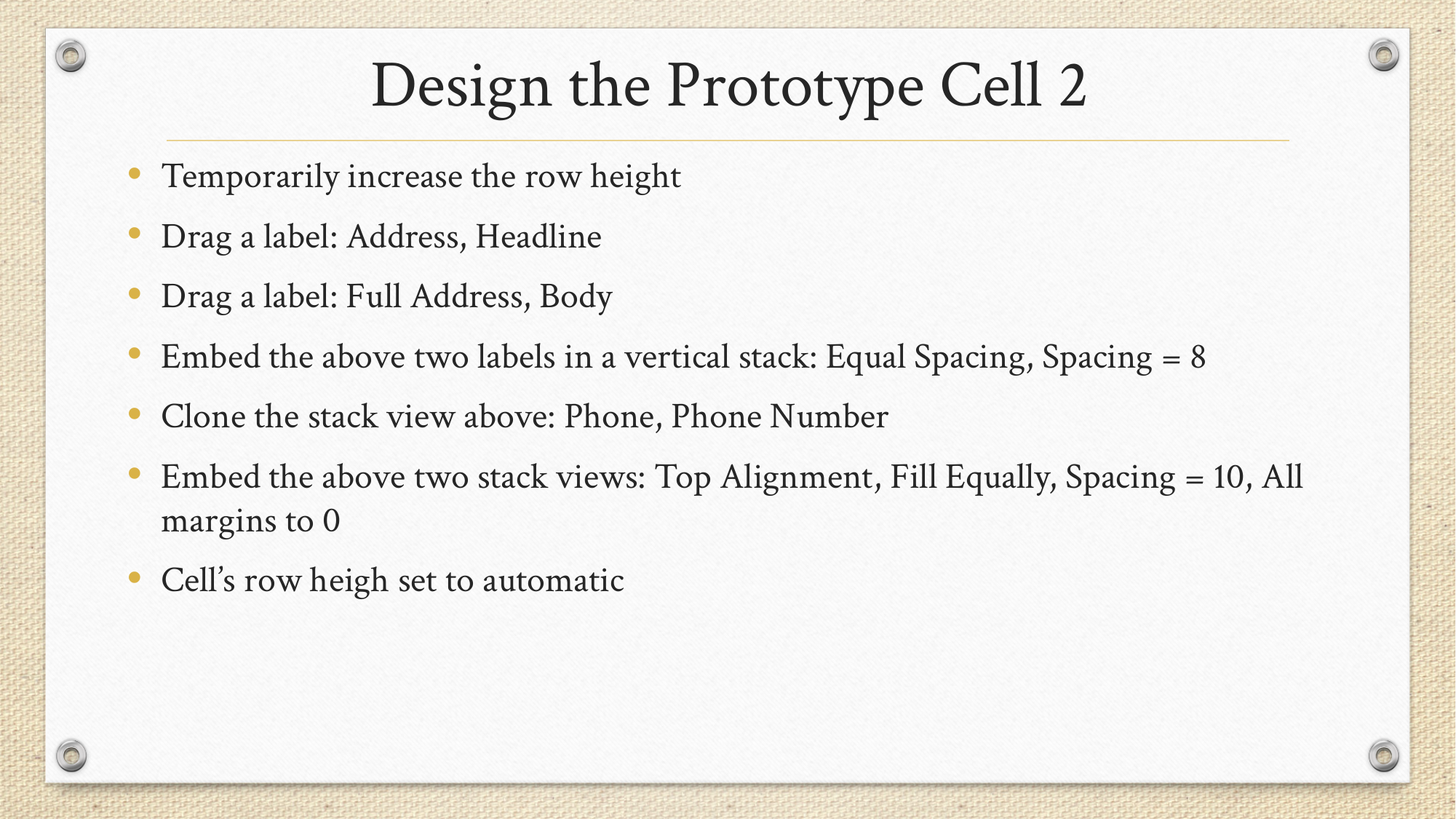

# Design the Prototype Cell 2
Temporarily increase the row height
Drag a label: Address, Headline
Drag a label: Full Address, Body
Embed the above two labels in a vertical stack: Equal Spacing, Spacing = 8
Clone the stack view above: Phone, Phone Number
Embed the above two stack views: Top Alignment, Fill Equally, Spacing = 10, All margins to 0
Cell’s row heigh set to automatic